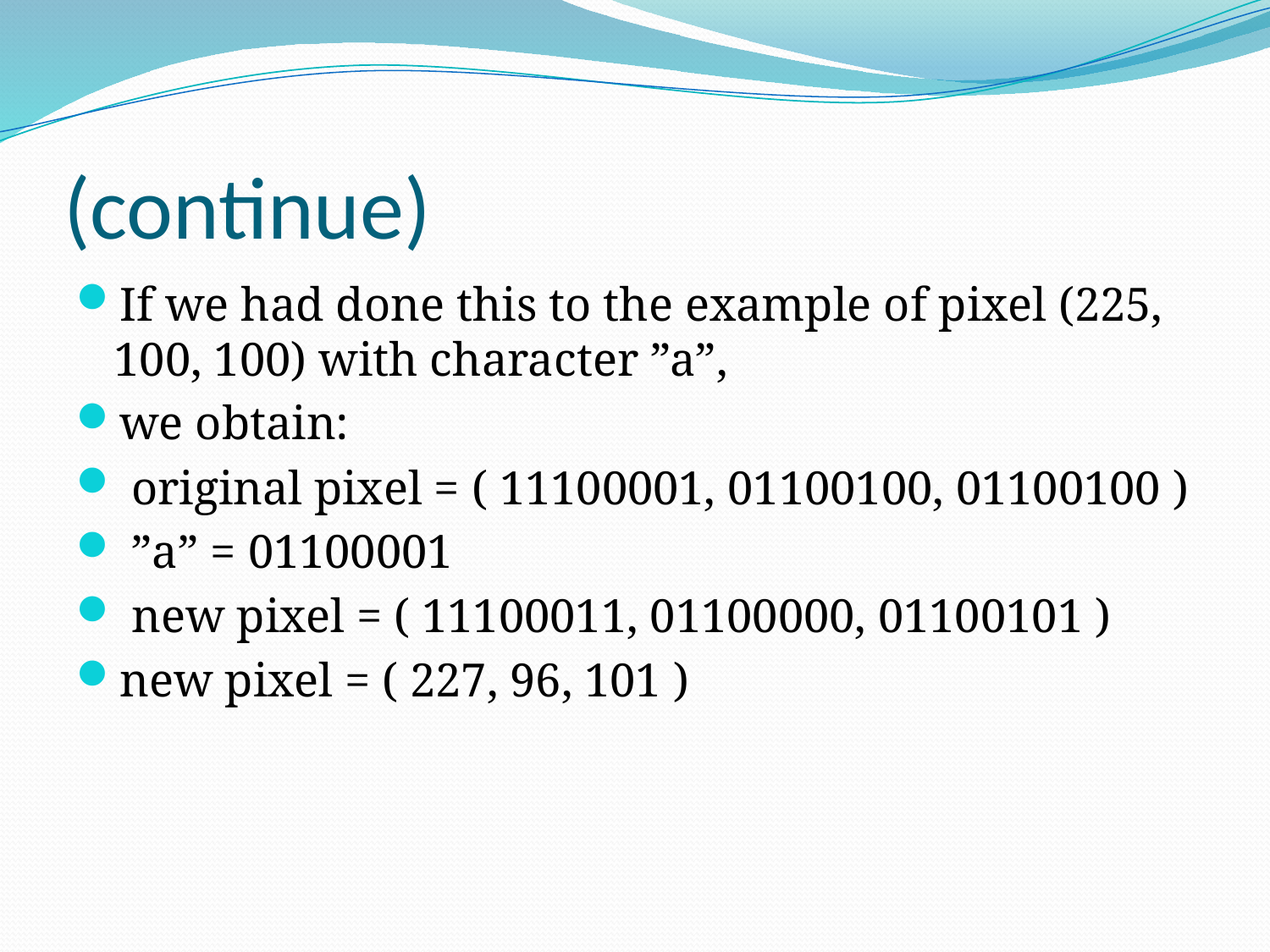

# (continue)
If we had done this to the example of pixel (225, 100, 100) with character ”a”,
we obtain:
 original pixel = ( 11100001, 01100100, 01100100 )
 ”a” = 01100001
 new pixel = ( 11100011, 01100000, 01100101 )
new pixel = ( 227, 96, 101 )